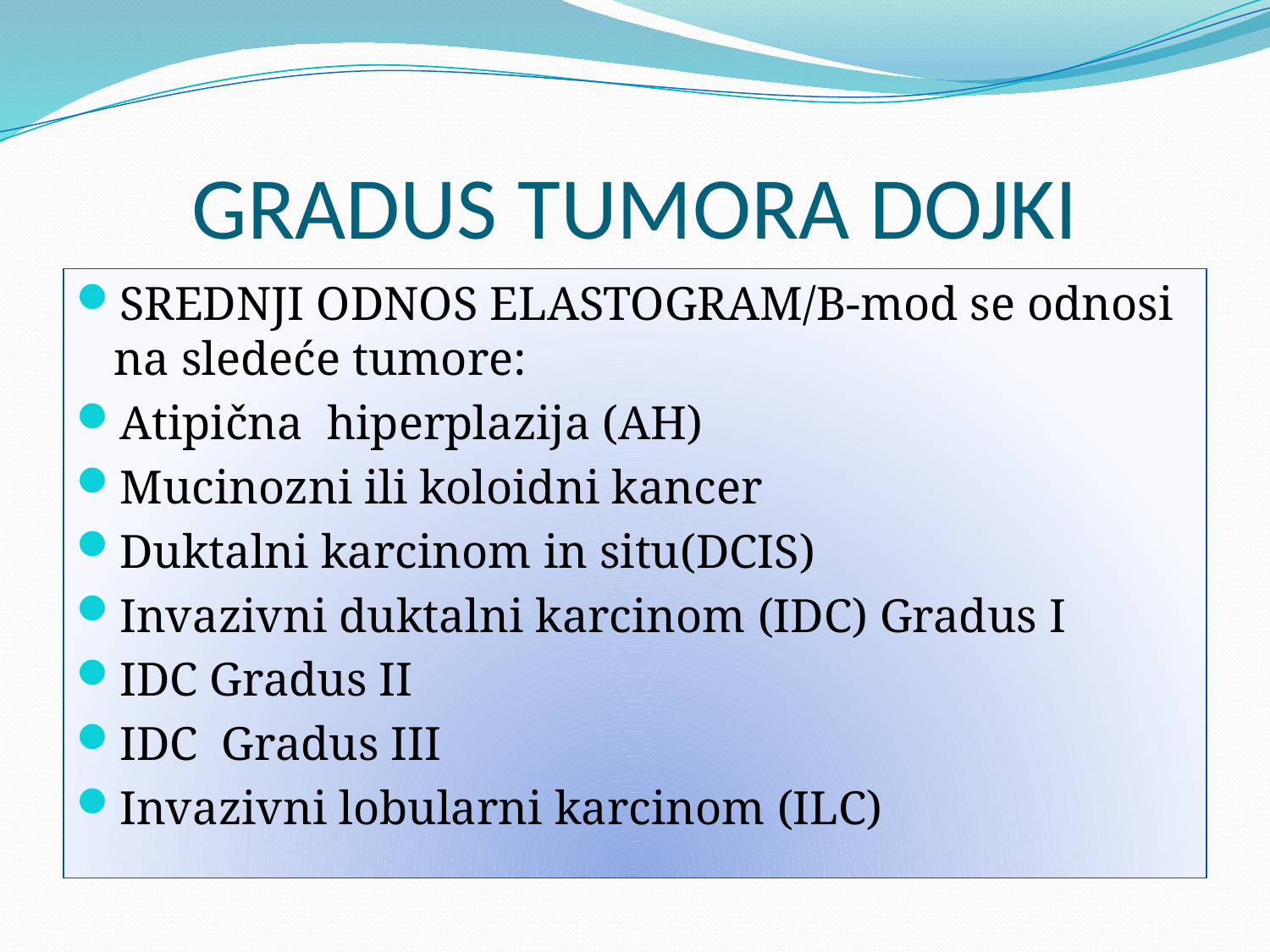

# GRADUS TUMORA DOJKI
SREDNJI ODNOS ELASTOGRAM/B-mod se odnosi na sledeće tumore:
Atipična  hiperplazija (AH)
Mucinozni ili koloidni kancer
Duktalni karcinom in situ(DCIS)
Invazivni duktalni karcinom (IDC) Gradus I
IDC Gradus II
IDC  Gradus III
Invazivni lobularni karcinom (ILC)